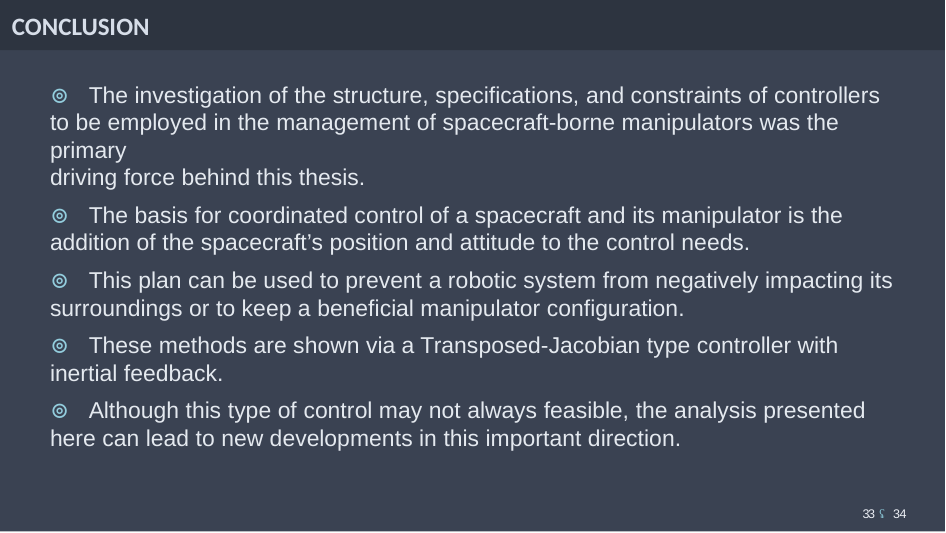

# CONCLUSION
⊚   The investigation of the structure, specifications, and constraints of controllers to be employed in the management of spacecraft-borne manipulators was the primary
driving force behind this thesis.
⊚   The basis for coordinated control of a spacecraft and its manipulator is the addition of the spacecraft’s position and attitude to the control needs.
⊚   This plan can be used to prevent a robotic system from negatively impacting its surroundings or to keep a beneficial manipulator configuration.
⊚   These methods are shown via a Transposed-Jacobian type controller with inertial feedback.
⊚   Although this type of control may not always feasible, the analysis presented here can lead to new developments in this important direction.
33  ʢ34